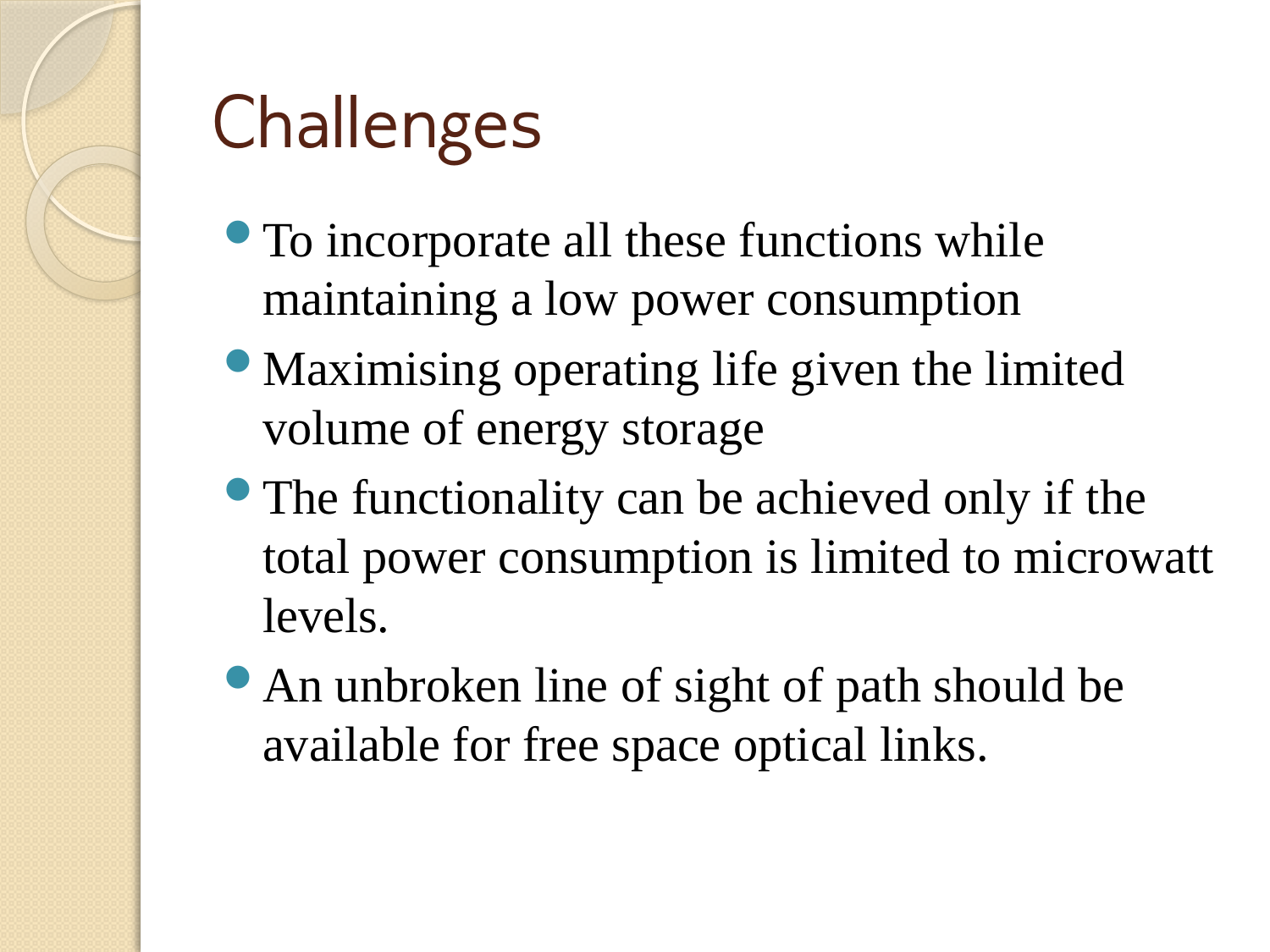

# Challenges
To incorporate all these functions while maintaining a low power consumption
Maximising operating life given the limited volume of energy storage
The functionality can be achieved only if the total power consumption is limited to microwatt levels.
An unbroken line of sight of path should be available for free space optical links.